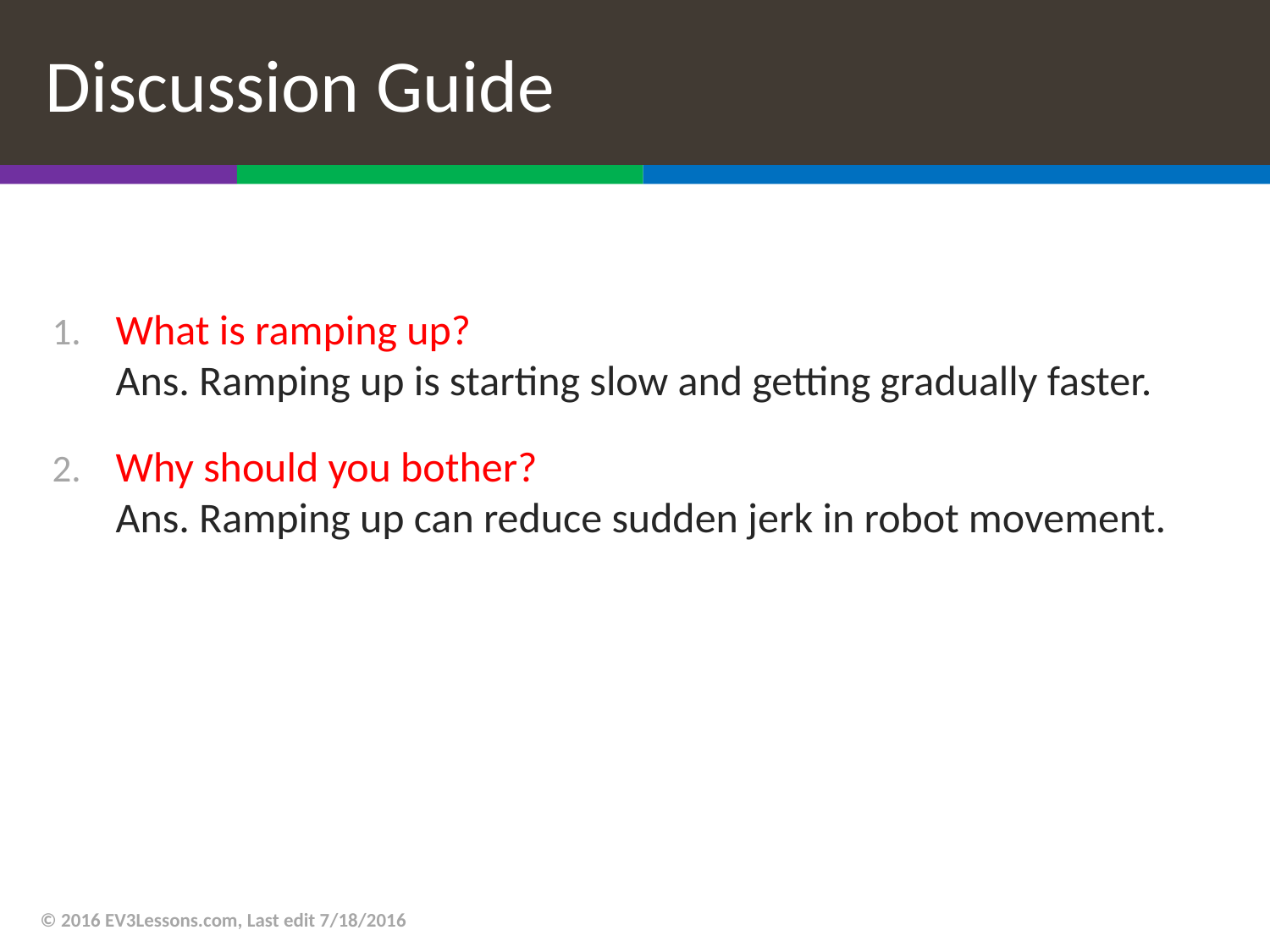

# Discussion Guide
What is ramping up?
Ans. Ramping up is starting slow and getting gradually faster.
Why should you bother?
Ans. Ramping up can reduce sudden jerk in robot movement.

© 2016 EV3Lessons.com, Last edit 7/18/2016